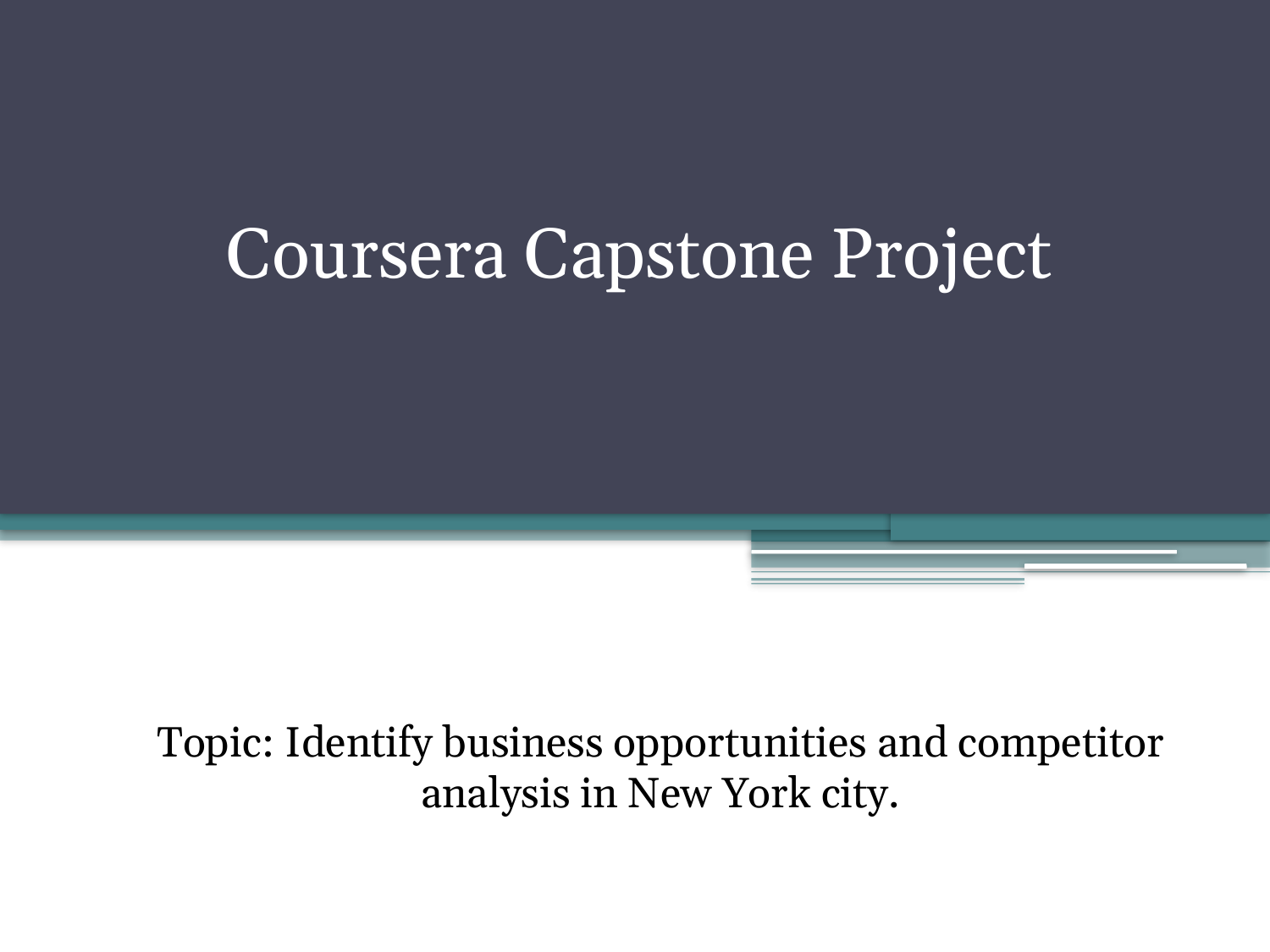

Coursera Capstone Project
Topic: Identify business opportunities and competitor analysis in New York city.